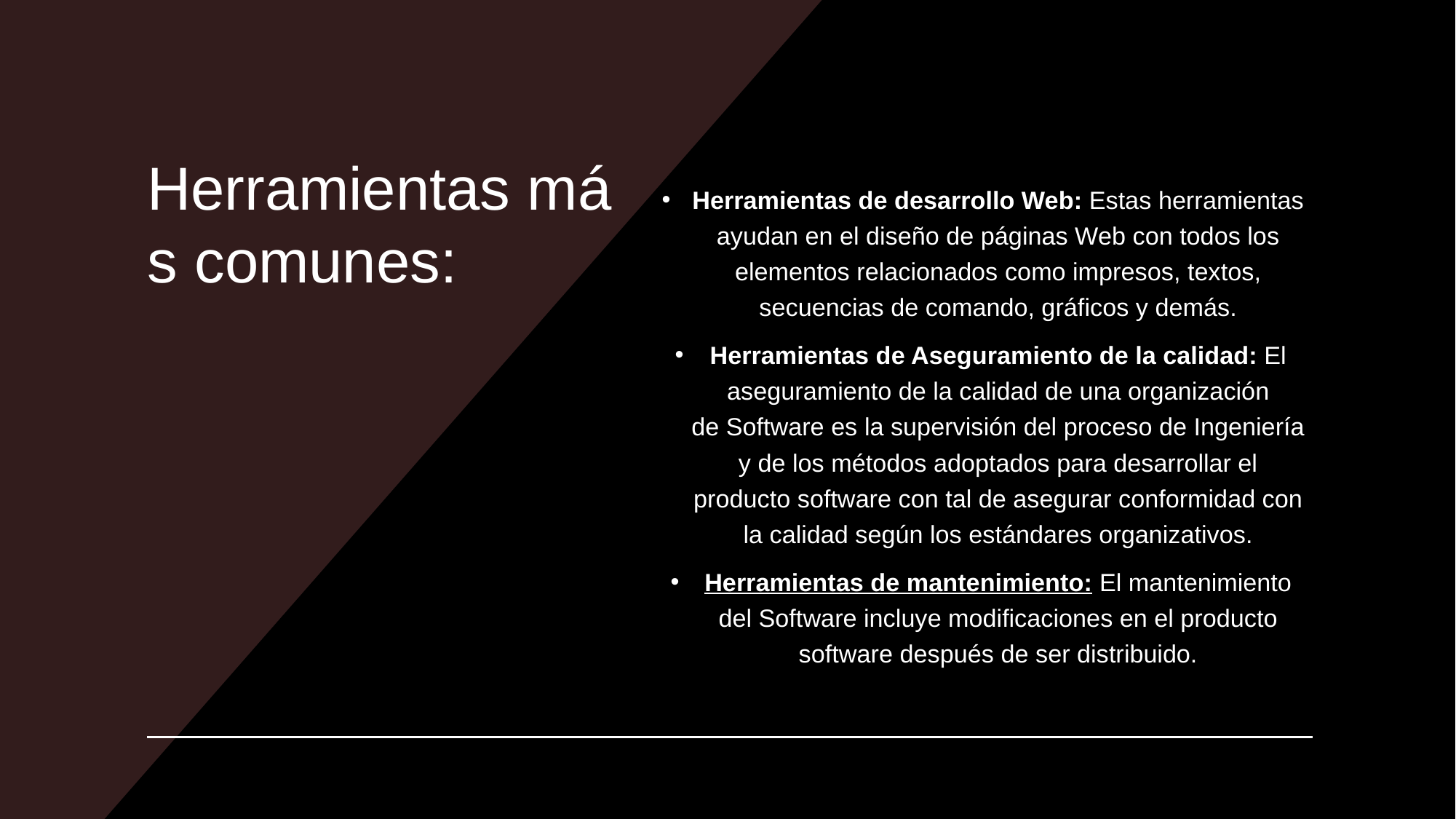

# Herramientas más comunes:
Herramientas de desarrollo Web: Estas herramientas ayudan en el diseño de páginas Web con todos los elementos relacionados como impresos, textos, secuencias de comando, gráficos y demás.
Herramientas de Aseguramiento de la calidad: El aseguramiento de la calidad de una organización de Software es la supervisión del proceso de Ingeniería y de los métodos adoptados para desarrollar el producto software con tal de asegurar conformidad con la calidad según los estándares organizativos.
Herramientas de mantenimiento: El mantenimiento del Software incluye modificaciones en el producto software después de ser distribuido.